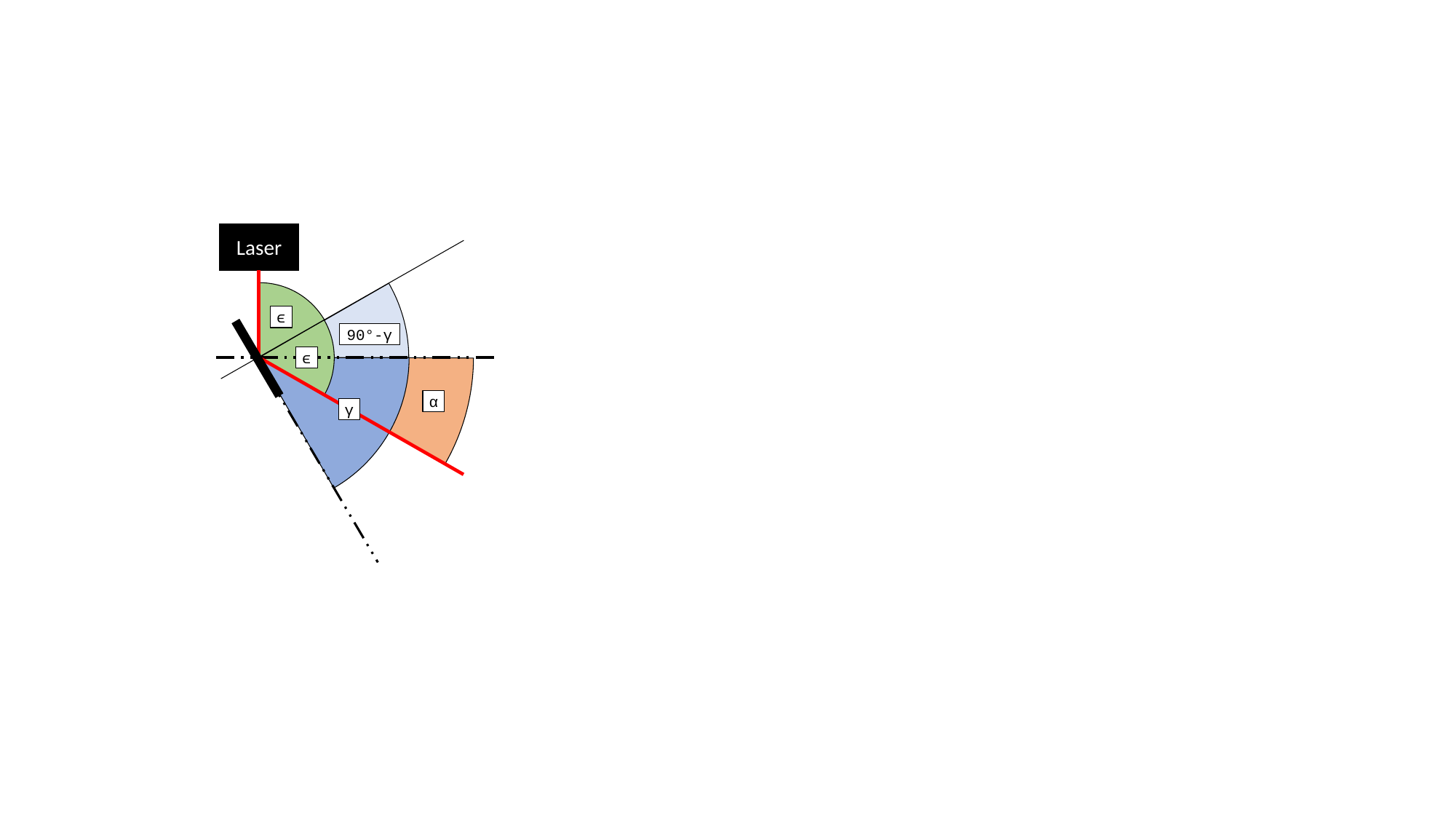

Laser

|  |  |
| --- | --- |
ϵ
90°-γ
ϵ
α
γ